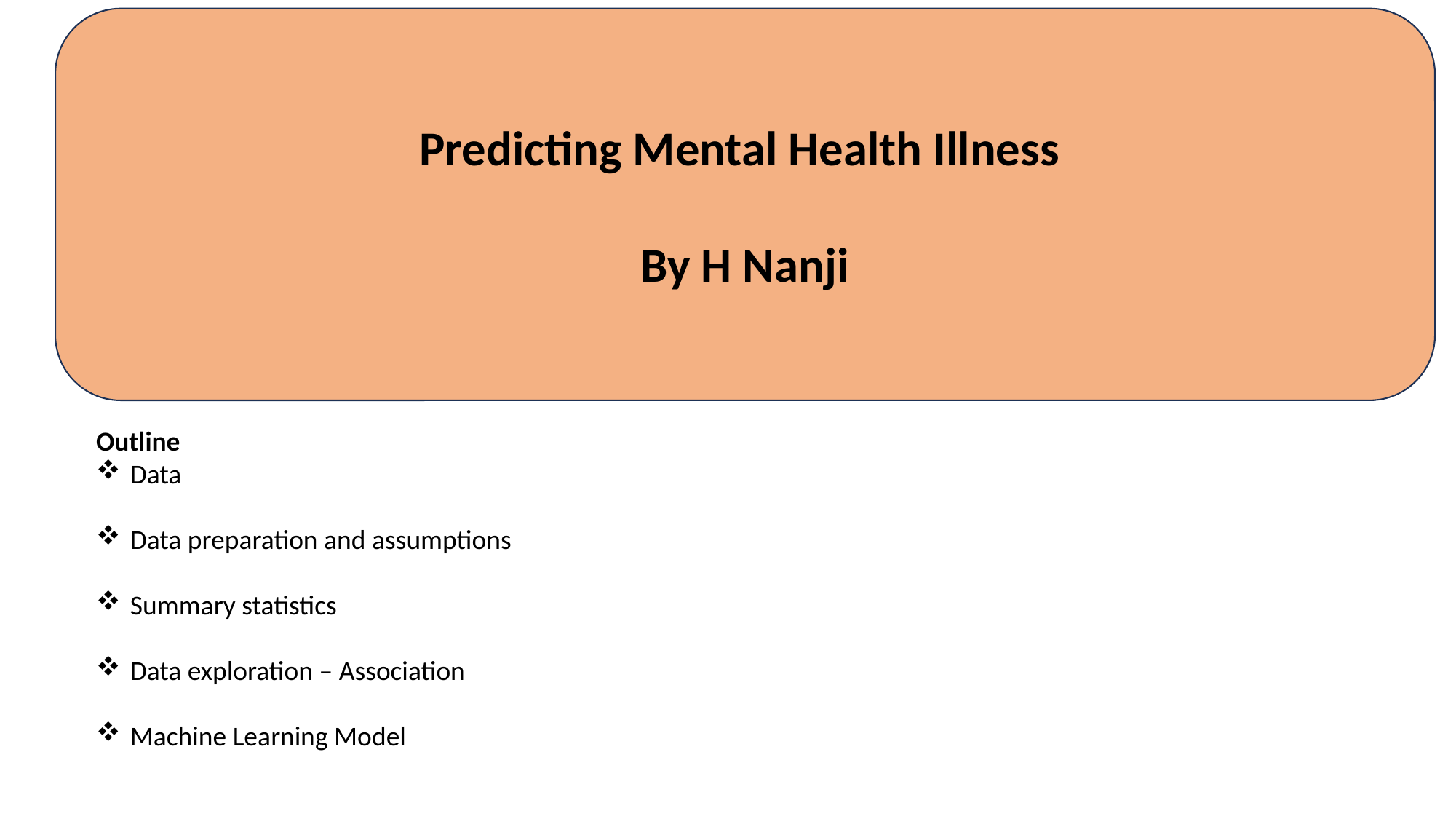

Predicting Mental Health Illness

By H Nanji
Outline
Data

Data preparation and assumptions

Summary statistics

Data exploration – Association

Machine Learning Model